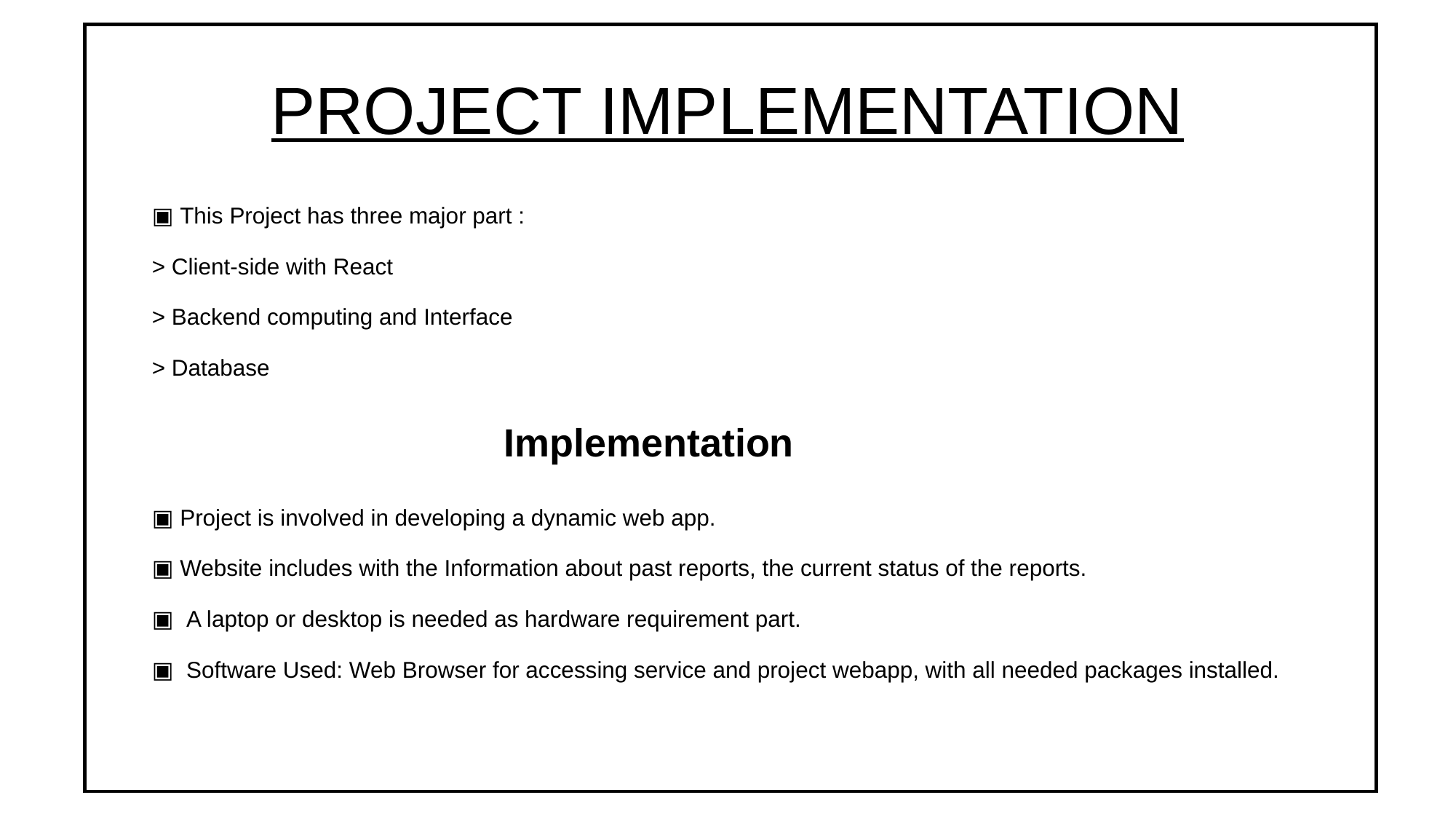

# PROJECT IMPLEMENTATION
▣ This Project has three major part :
	> Client-side with React
	> Backend computing and Interface
	> Database

                                                        Implementation

▣ Project is involved in developing a dynamic web app.
▣ Website includes with the Information about past reports, the current status of the reports.
▣  A laptop or desktop is needed as hardware requirement part.
▣  Software Used: Web Browser for accessing service and project webapp, with all needed packages installed.